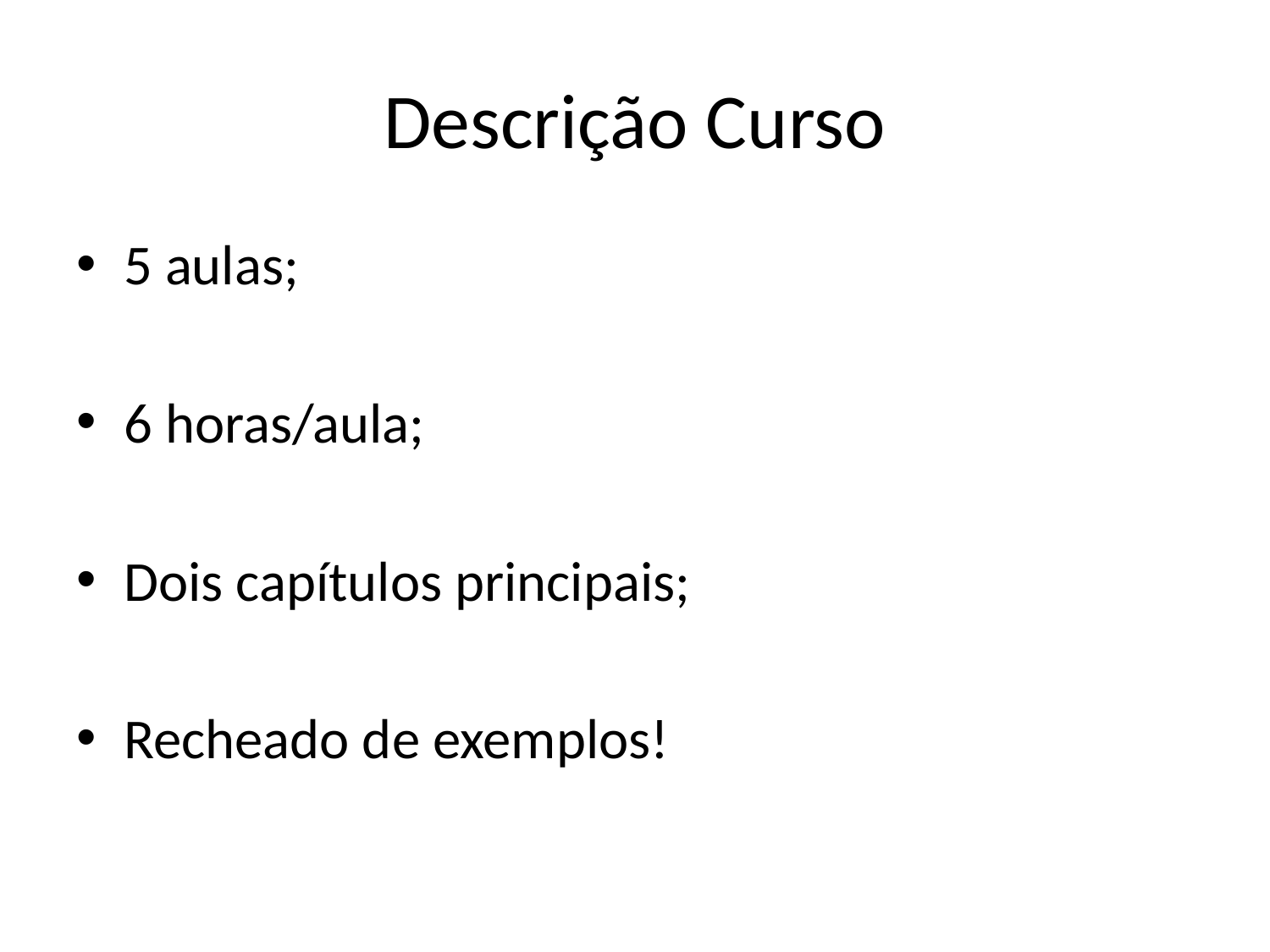

# Descrição Curso
5 aulas;

6 horas/aula;

Dois capítulos principais;

Recheado de exemplos!